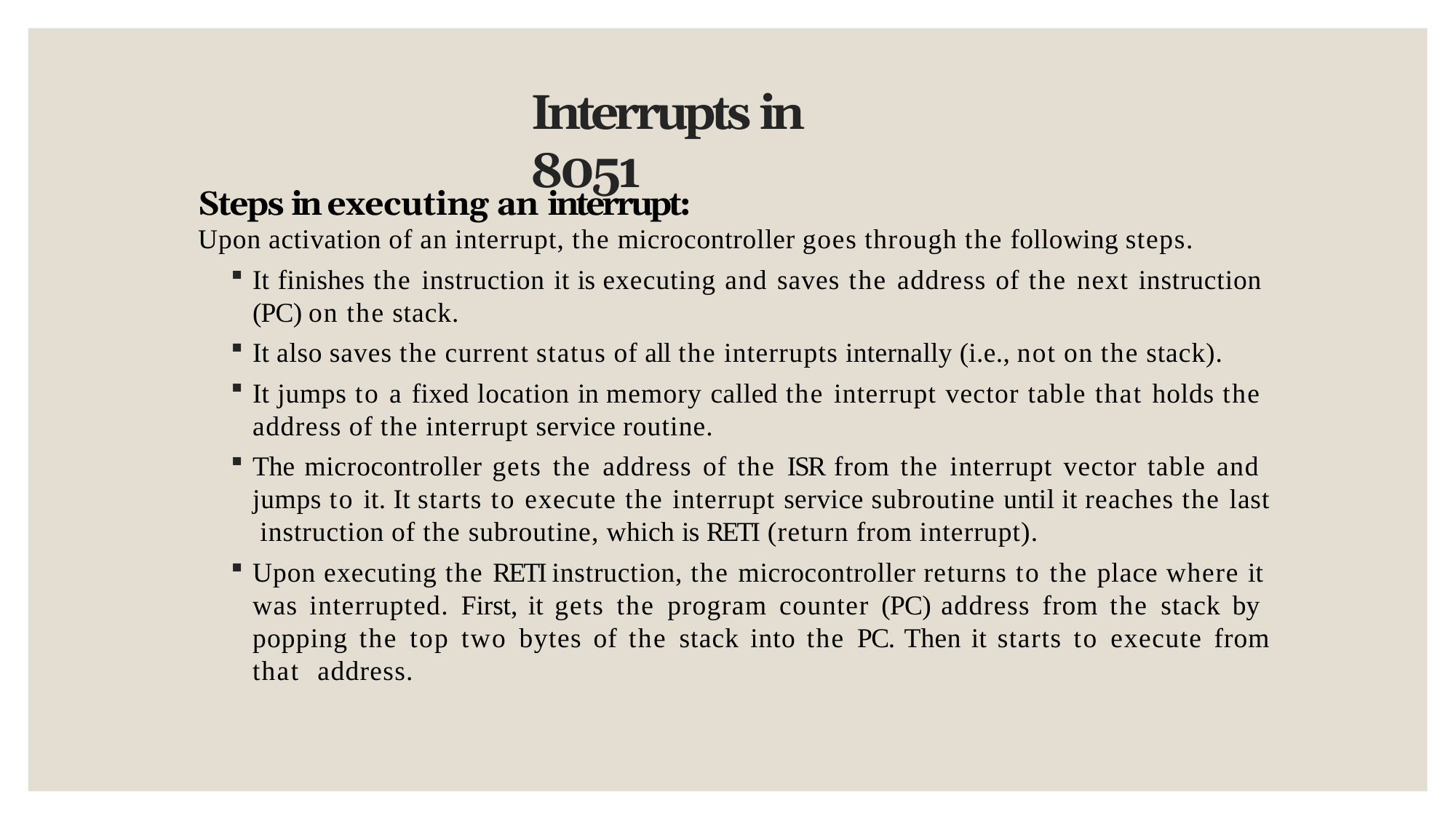

# Interrupts in 8051
Steps in executing an interrupt:
Upon activation of an interrupt, the microcontroller goes through the following steps.
It finishes the instruction it is executing and saves the address of the next instruction  (PC) on the stack.
It also saves the current status of all the interrupts internally (i.e., not on the stack).
It jumps to a fixed location in memory called the interrupt vector table that holds the  address of the interrupt service routine.
The microcontroller gets the address of the ISR from the interrupt vector table and  jumps to it. It starts to execute the interrupt service subroutine until it reaches the last  instruction of the subroutine, which is RETI (return from interrupt).
Upon executing the RETI instruction, the microcontroller returns to the place where it  was interrupted. First, it gets the program counter (PC) address from the stack by  popping the top two bytes of the stack into the PC. Then it starts to execute from that  address.